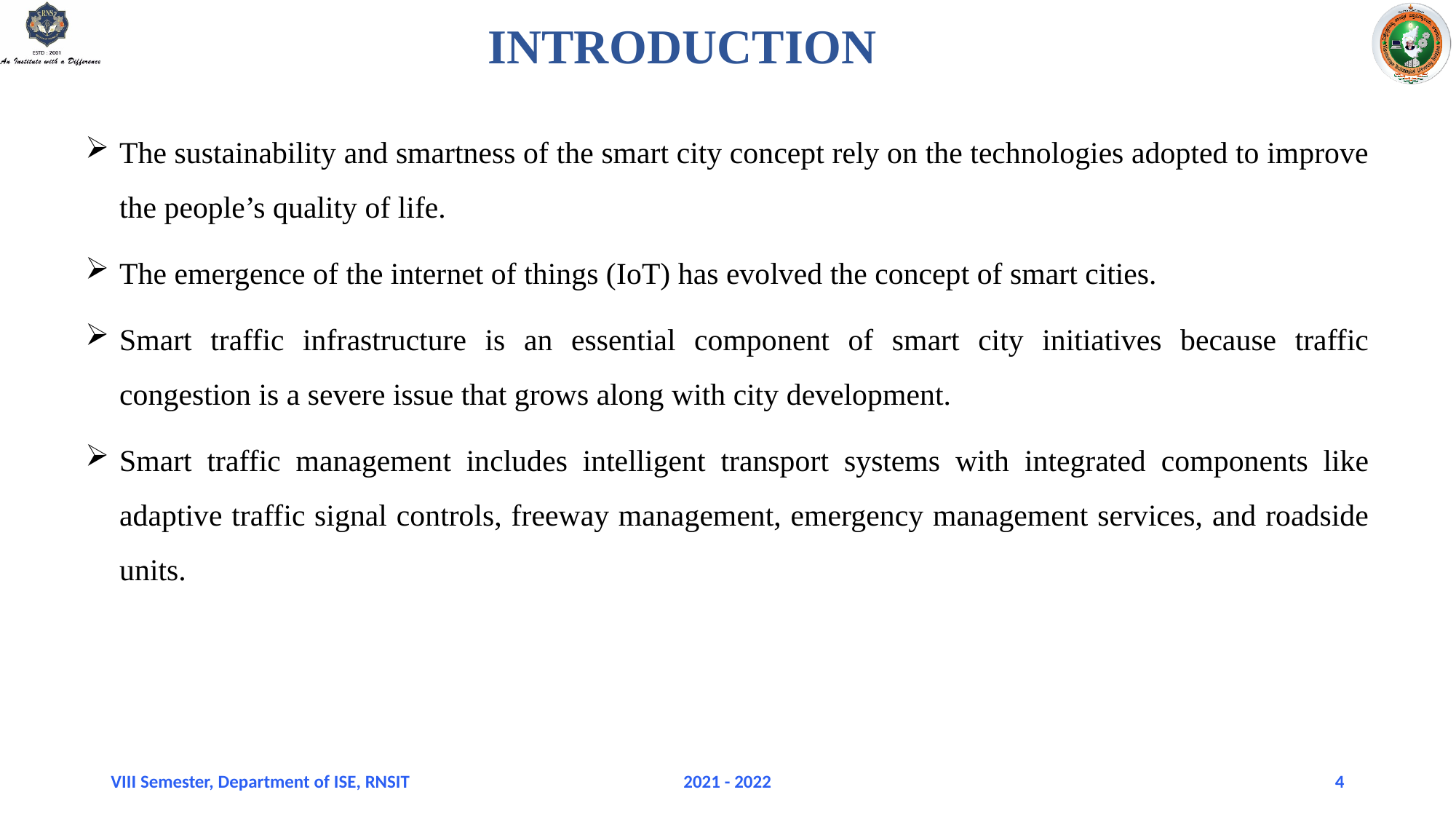

# INTRODUCTION
The sustainability and smartness of the smart city concept rely on the technologies adopted to improve the people’s quality of life.
The emergence of the internet of things (IoT) has evolved the concept of smart cities.
Smart traffic infrastructure is an essential component of smart city initiatives because traffic congestion is a severe issue that grows along with city development.
Smart traffic management includes intelligent transport systems with integrated components like adaptive traffic signal controls, freeway management, emergency management services, and roadside units.

VIII Semester, Department of ISE, RNSIT
2021 - 2022
4